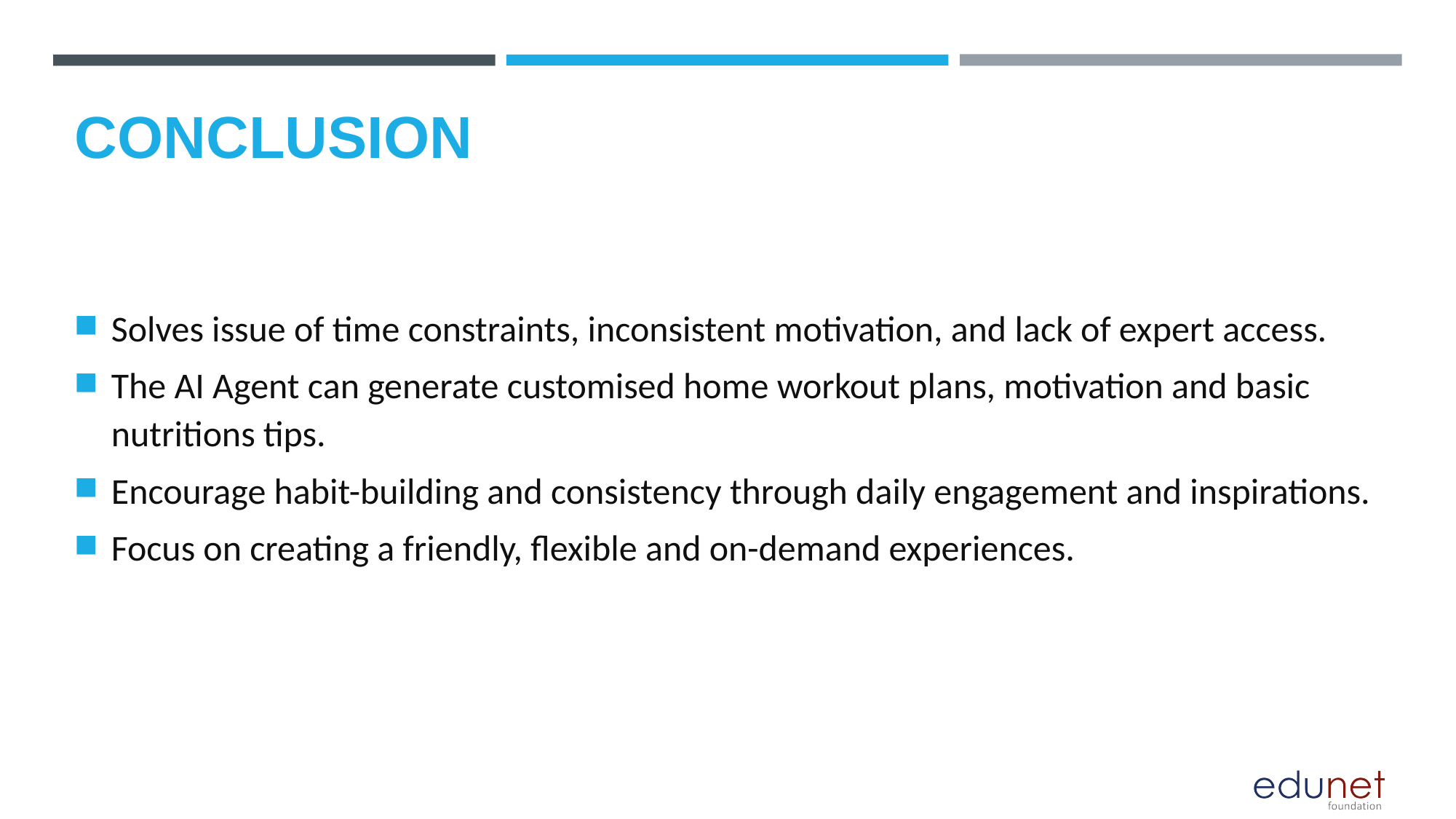

# CONCLUSION
Solves issue of time constraints, inconsistent motivation, and lack of expert access.
The AI Agent can generate customised home workout plans, motivation and basic nutritions tips.
Encourage habit-building and consistency through daily engagement and inspirations.
Focus on creating a friendly, flexible and on-demand experiences.